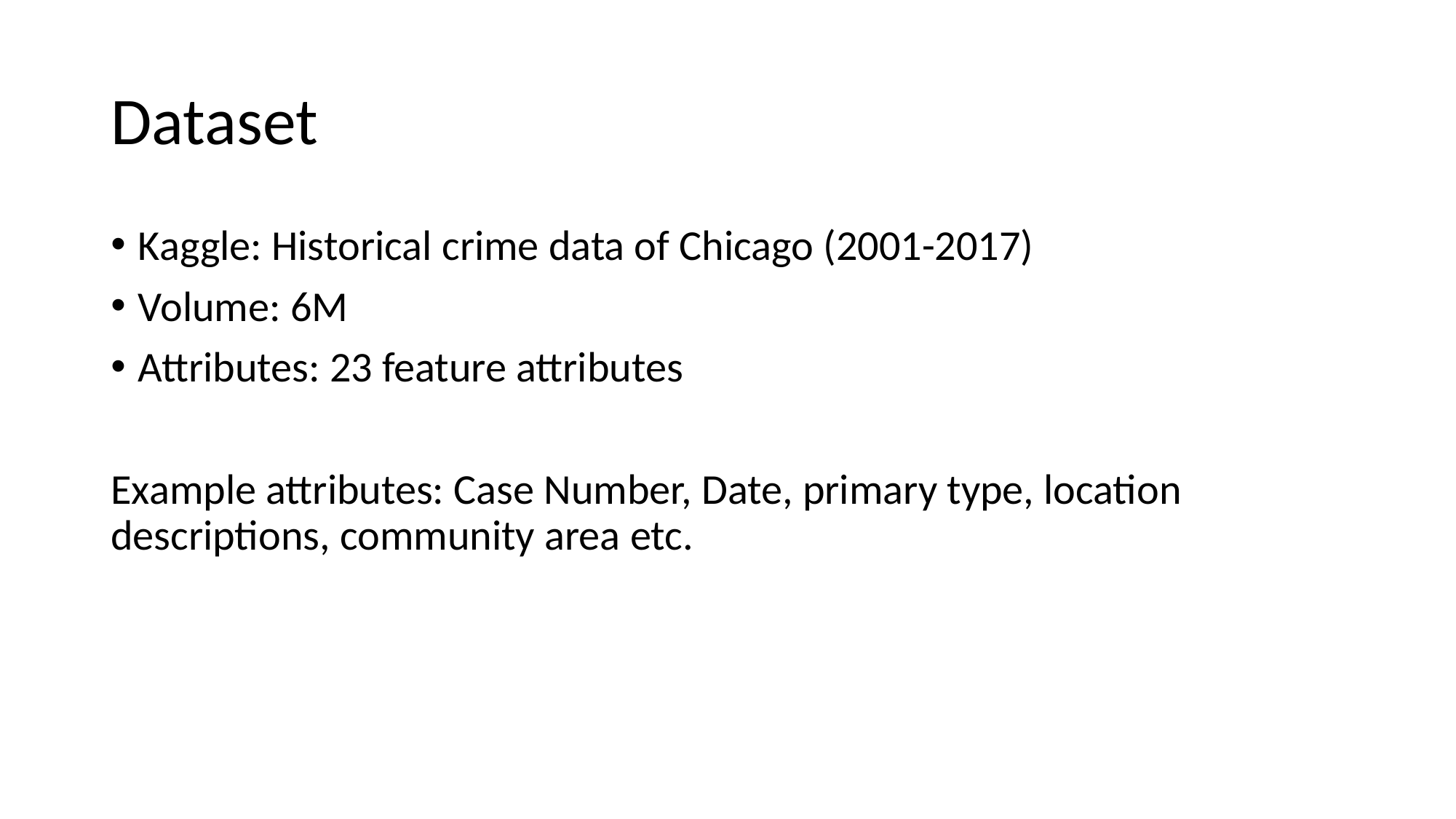

# Dataset
Kaggle: Historical crime data of Chicago (2001-2017)
Volume: 6M
Attributes: 23 feature attributes

Example attributes: Case Number, Date, primary type, location descriptions, community area etc.